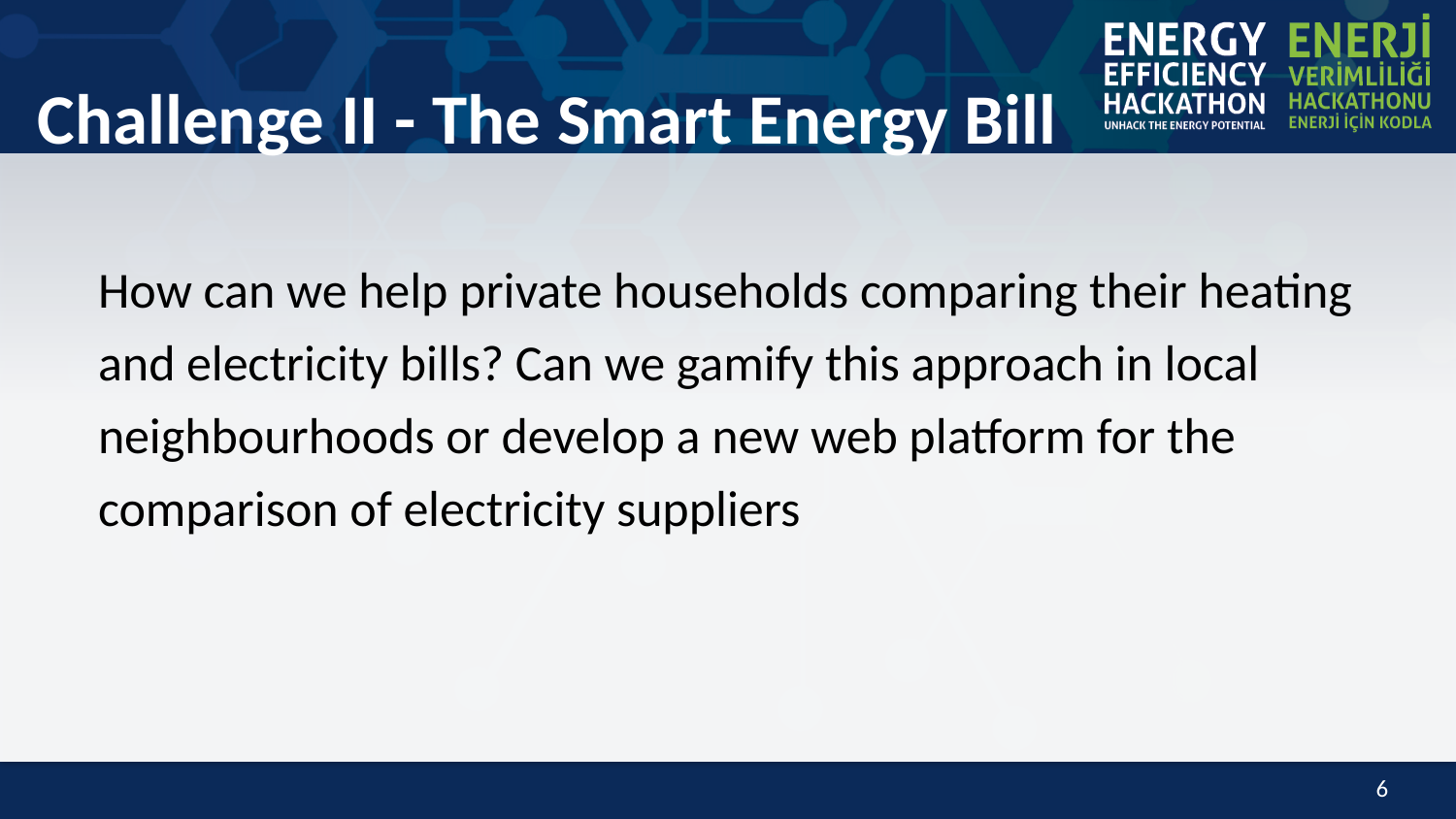

# Challenge II - The Smart Energy Bill

How can we help private households comparing their heating
and electricity bills? Can we gamify this approach in local
neighbourhoods or develop a new web platform for the
comparison of electricity suppliers
6